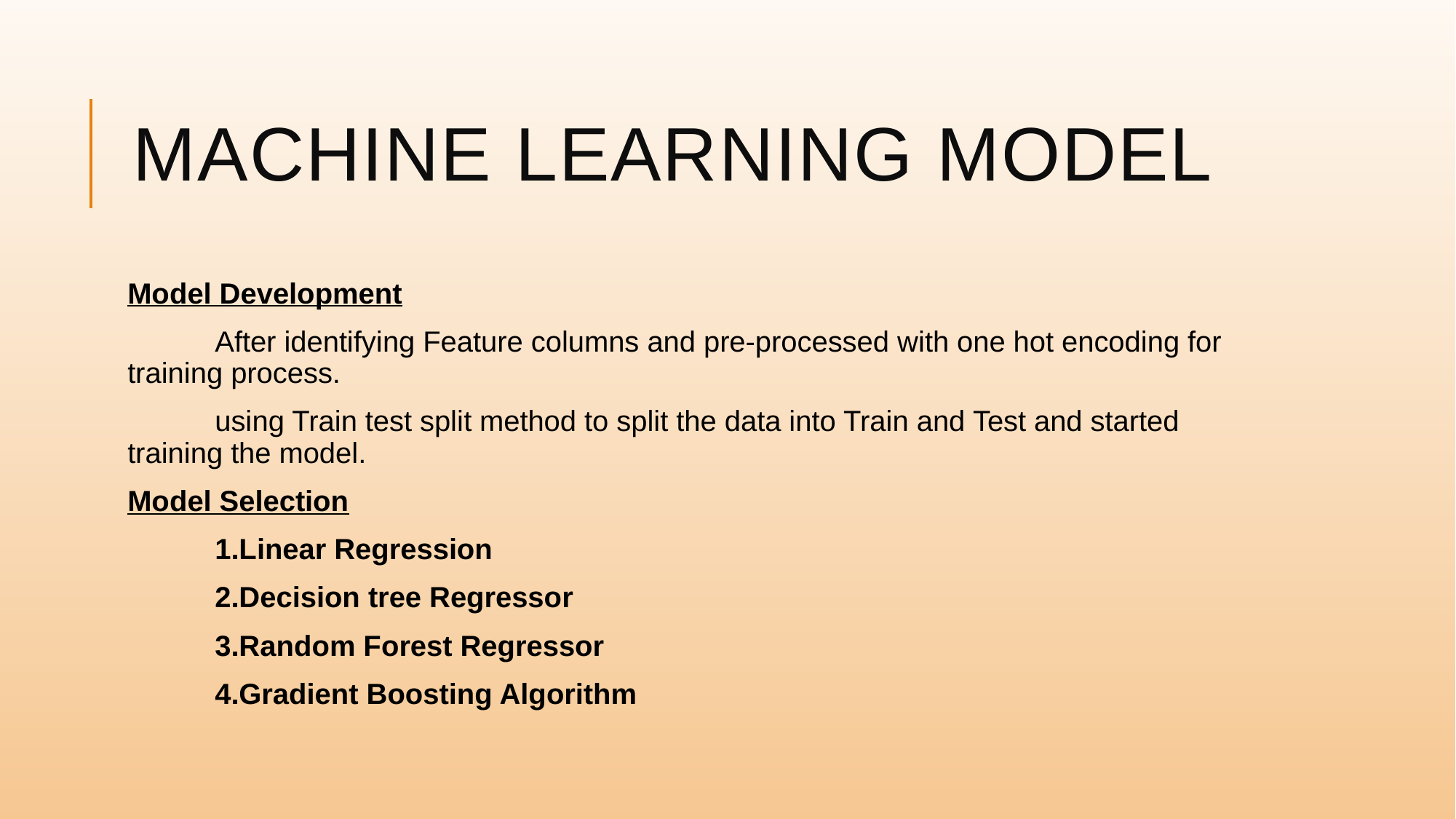

# Machine learning model
Model Development
	After identifying Feature columns and pre-processed with one hot encoding for training process.
	using Train test split method to split the data into Train and Test and started training the model.
Model Selection
	1.Linear Regression
	2.Decision tree Regressor
	3.Random Forest Regressor
	4.Gradient Boosting Algorithm